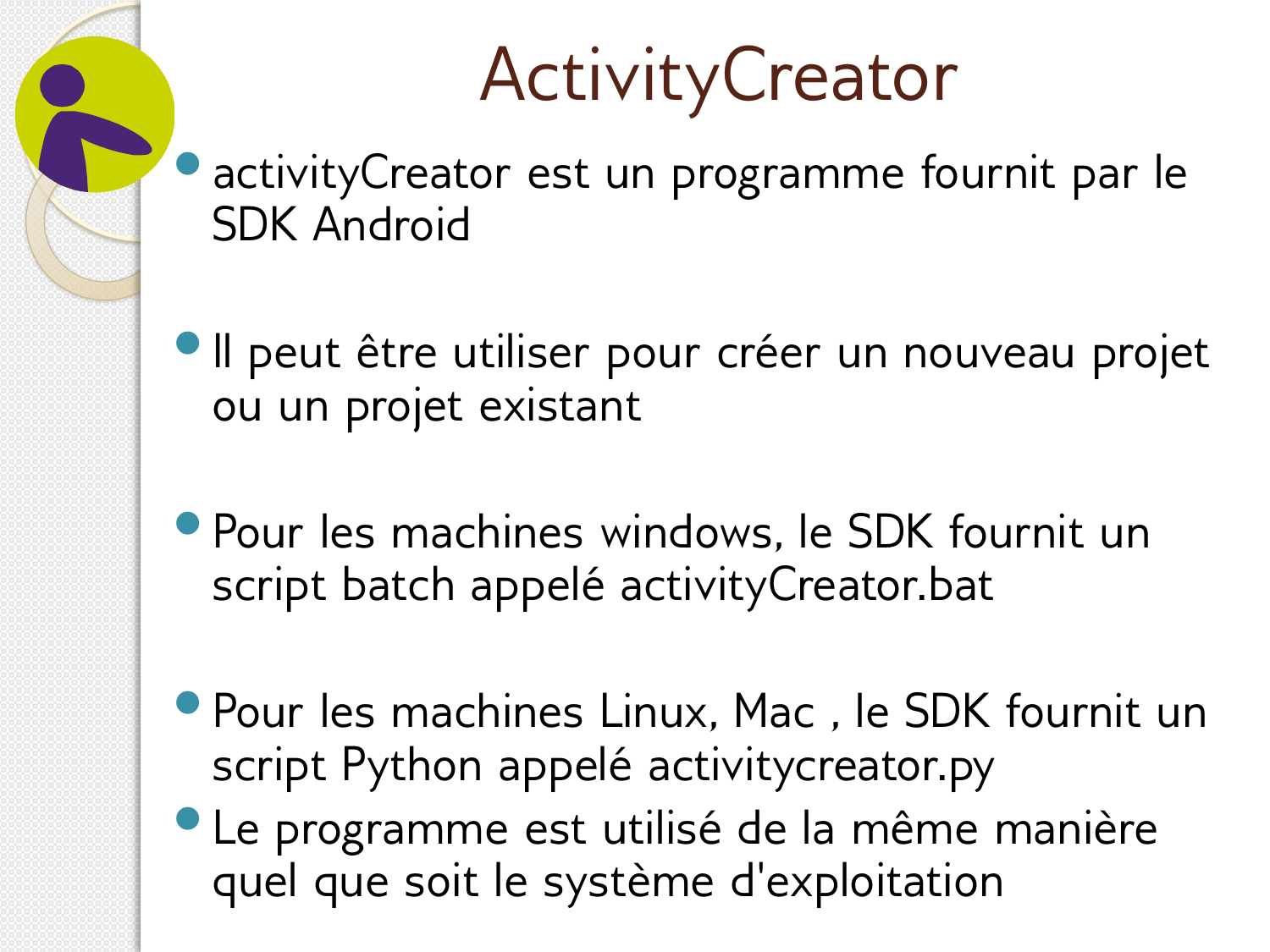

# ActivityCreator
activityCreator est un programme fournit par le SDK Android

Il peut être utiliser pour créer un nouveau projet ou un projet existant

Pour les machines windows, le SDK fournit un script batch appelé activityCreator.bat

Pour les machines Linux, Mac , le SDK fournit un script Python appelé activitycreator.py
Le programme est utilisé de la même manière quel que soit le système d'exploitation